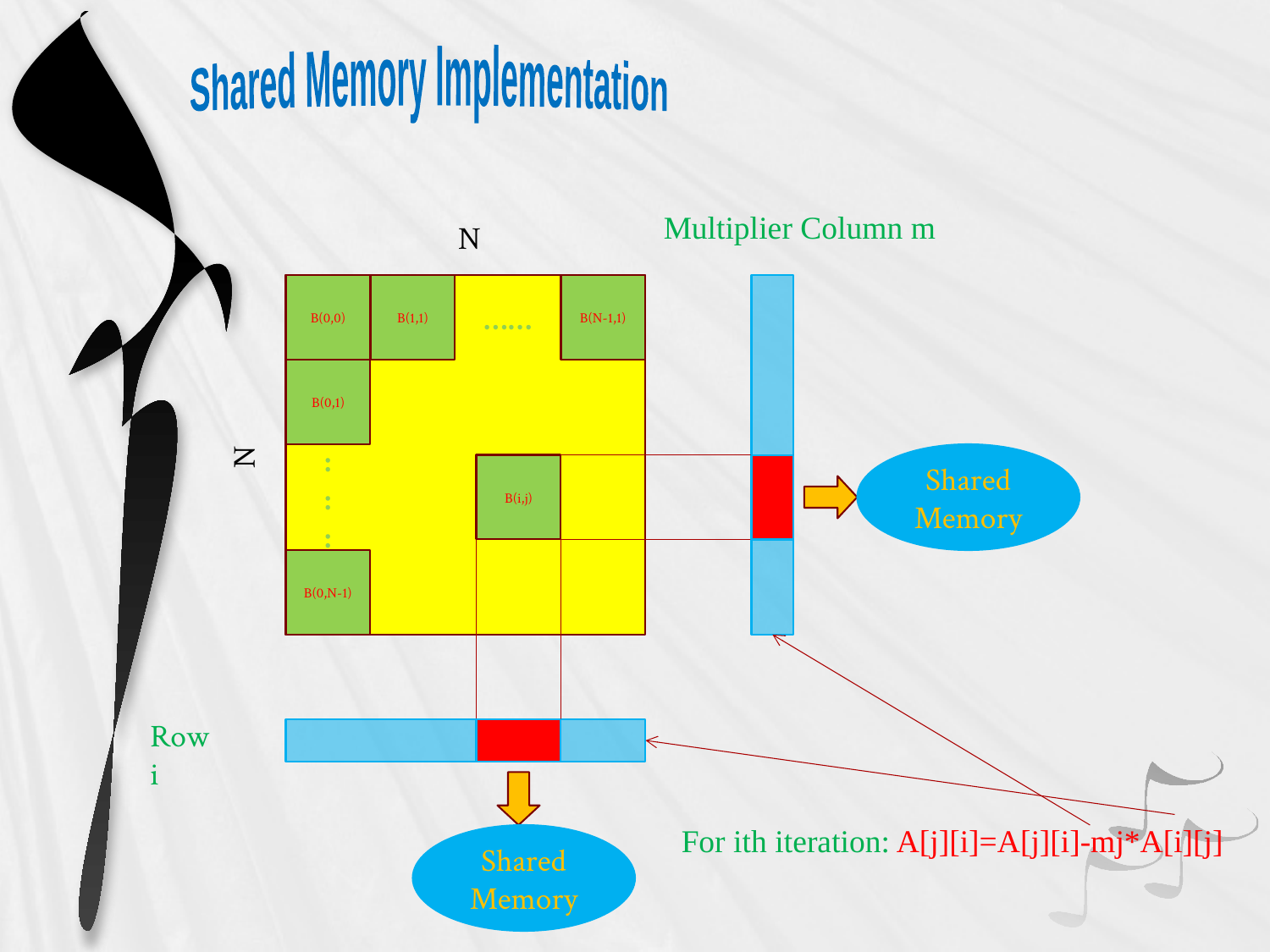

Shared Memory Implementation
Multiplier Column m
N

B(0,0)
B(1,1)
……
B(N-1,1)

B(0,1)
N
:
:
:
Shared Memory
B(i,j)

B(0,N-1)
Row i

For ith iteration: A[j][i]=A[j][i]-mj*A[i][j]
Shared Memory